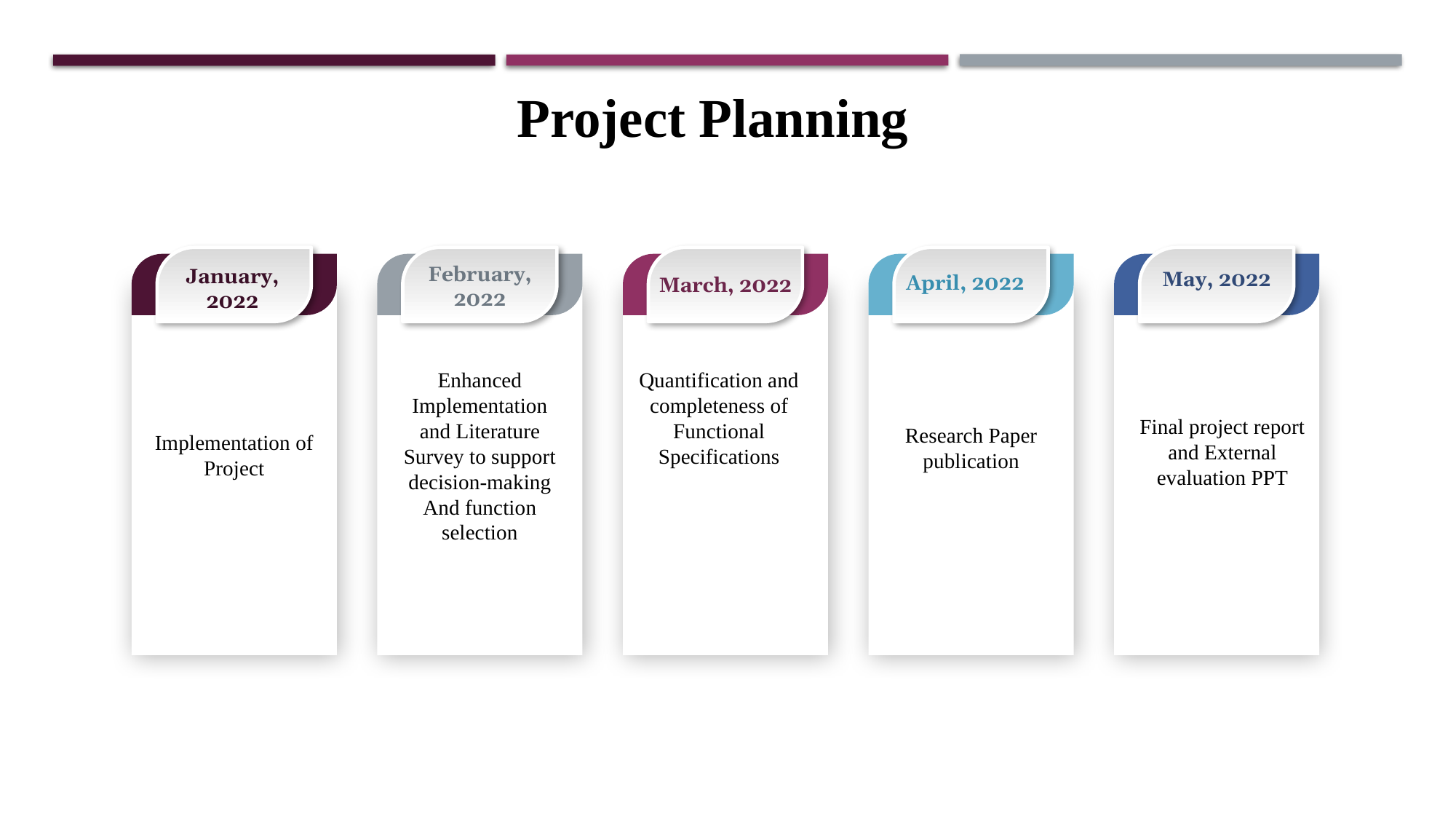

Project Planning

January, 2022
Implementation of Project

February, 2022
Enhanced Implementation and Literature Survey to support
decision-making
And function selection

March, 2022
Quantification and
completeness of
Functional
Specifications

April, 2022
Research Paper publication

May, 2022
Final project report and External evaluation PPT